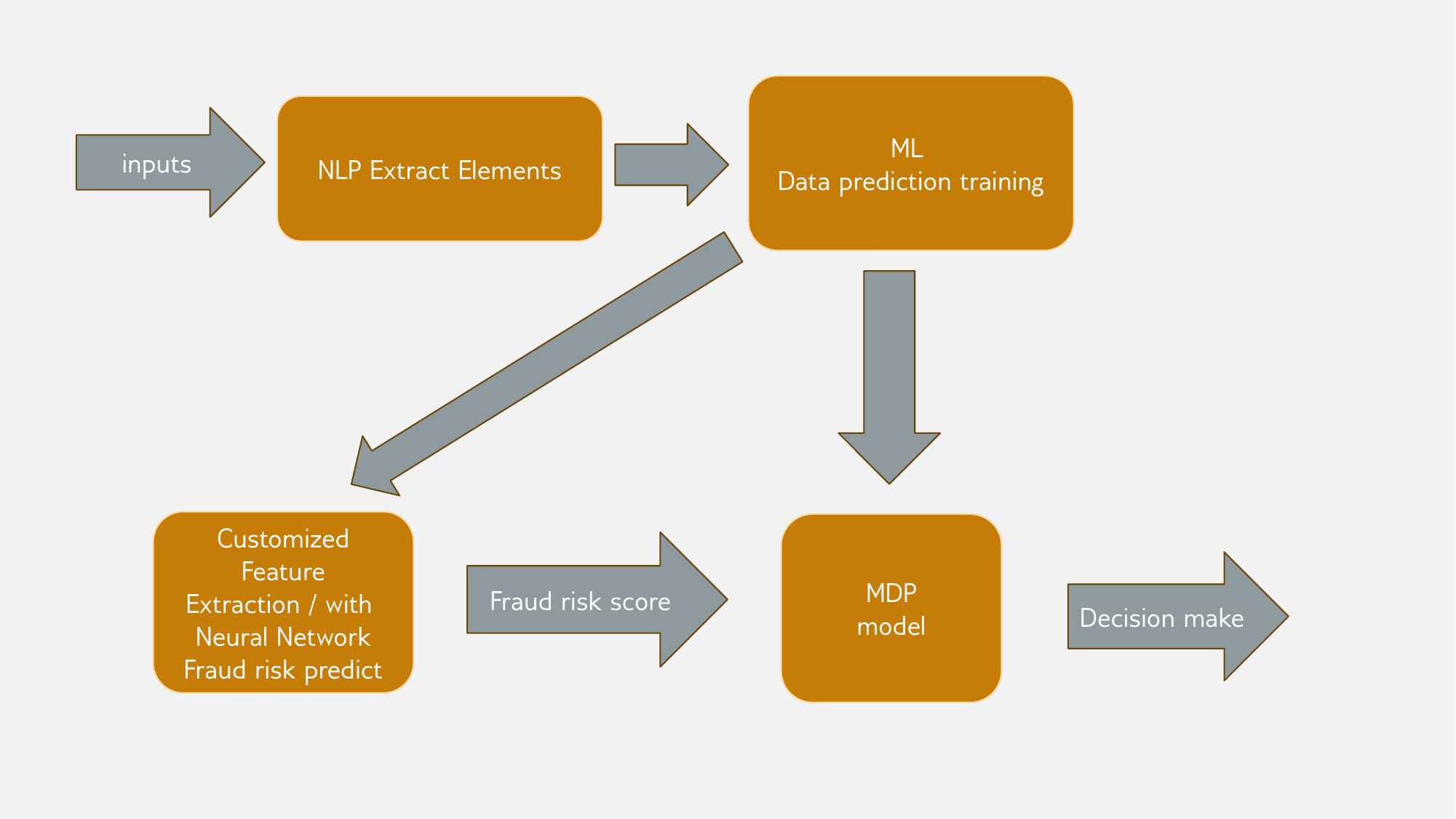

ML
Data prediction training
NLP Extract Elements
inputs

Customized Feature Extraction / with
Neural Network
Fraud risk predict
MDP
model
Fraud risk score
Decision make